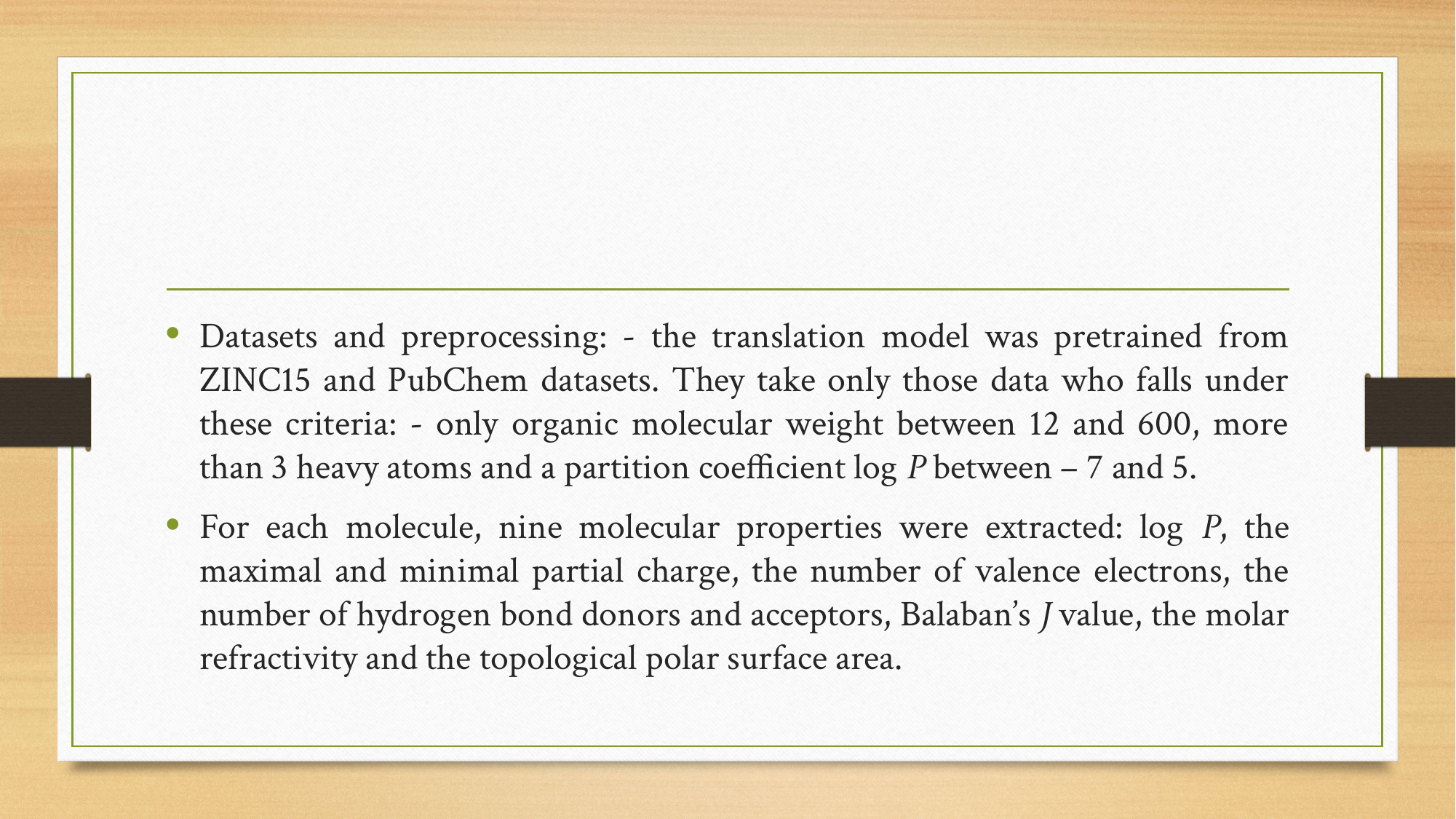

#
Datasets and preprocessing: - the translation model was pretrained from ZINC15 and PubChem datasets. They take only those data who falls under these criteria: - only organic molecular weight between 12 and 600, more than 3 heavy atoms and a partition coefficient log P between – 7 and 5.
For each molecule, nine molecular properties were extracted: log P, the maximal and minimal partial charge, the number of valence electrons, the number of hydrogen bond donors and acceptors, Balaban’s J value, the molar refractivity and the topological polar surface area.